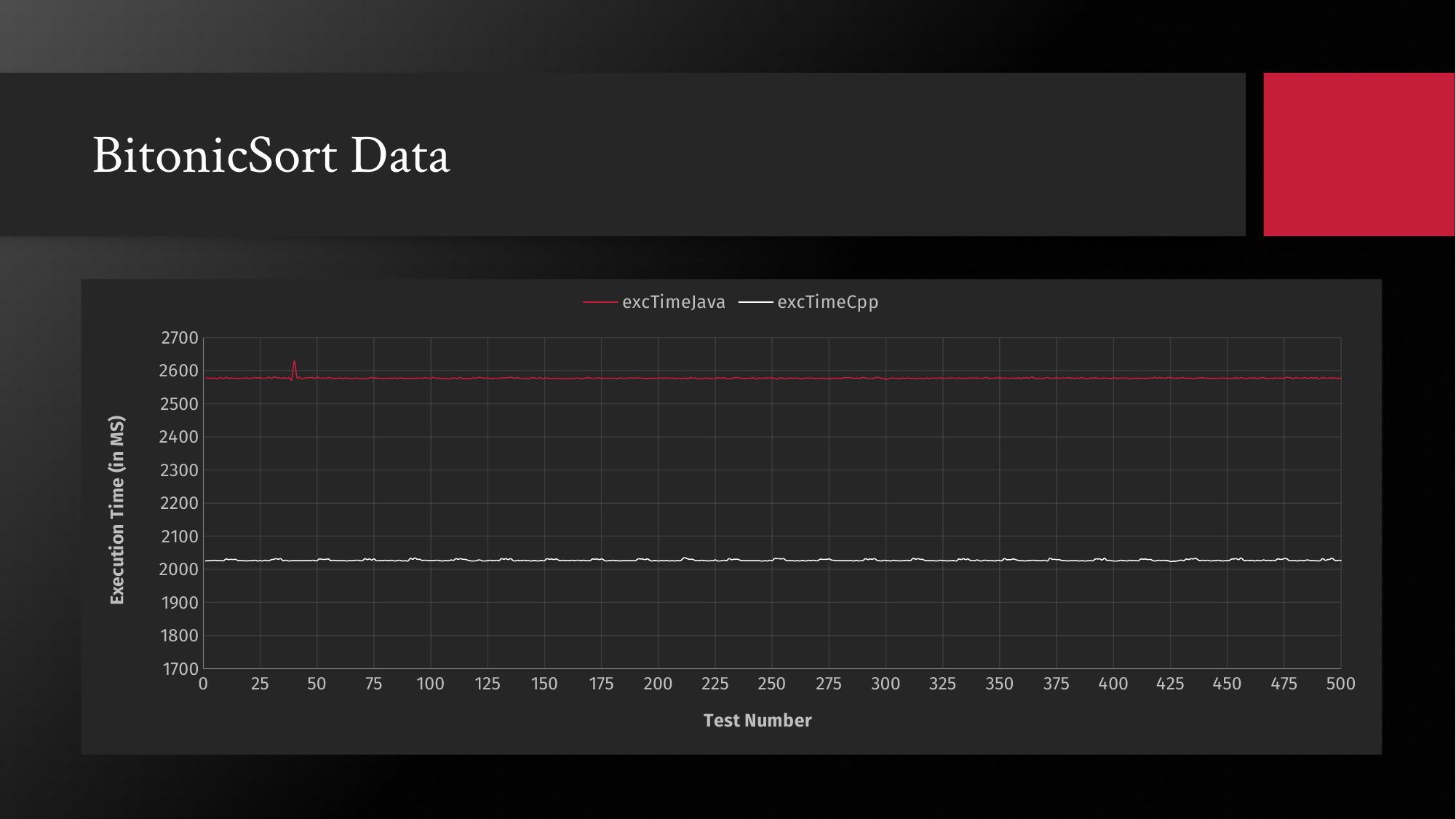

# BitonicSort Data

### Chart

| Category | excTimeJava | excTimeCpp |
|---|---|---|